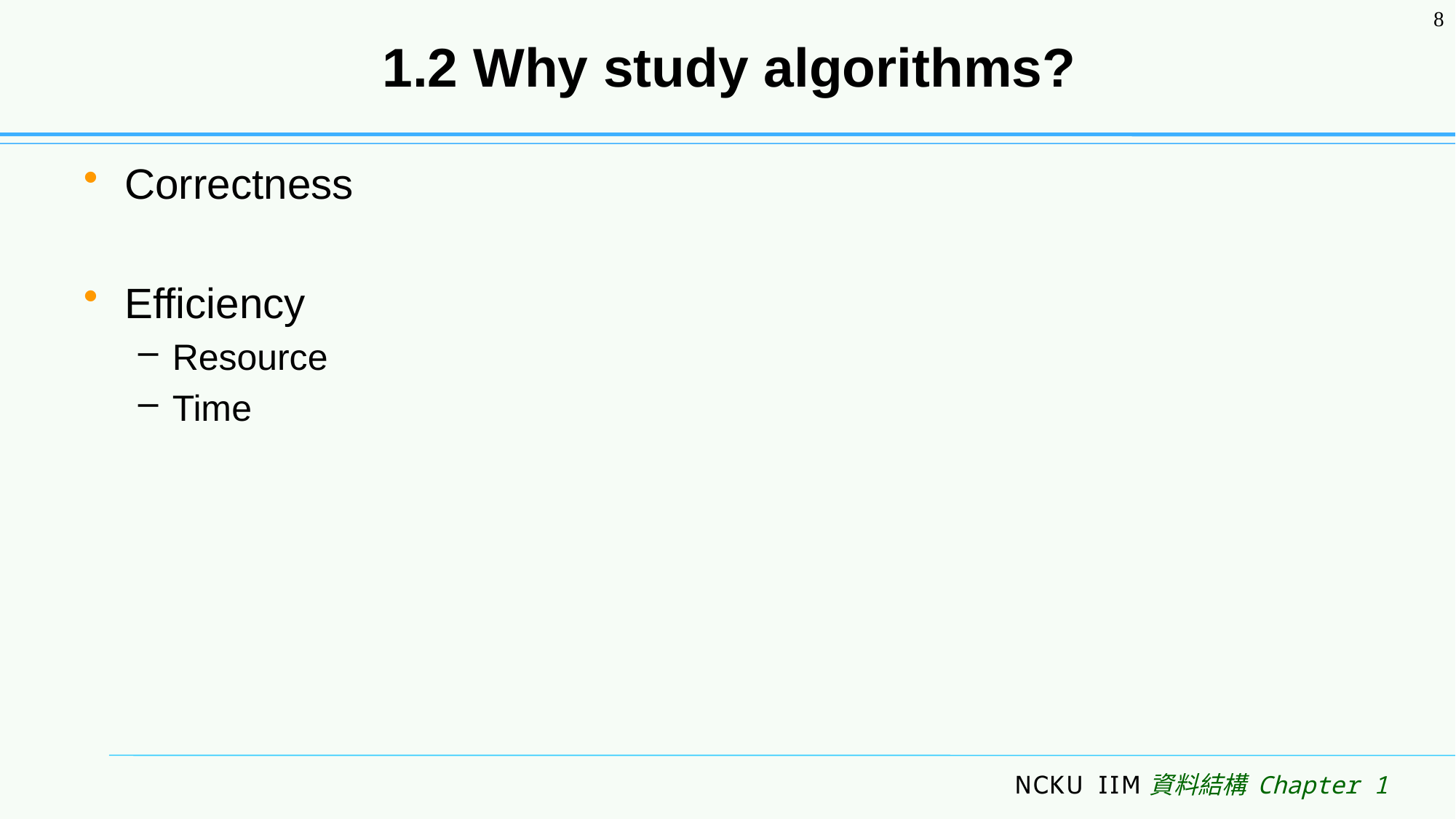

8
# 1.2 Why study algorithms?
Correctness

Efficiency
Resource
Time